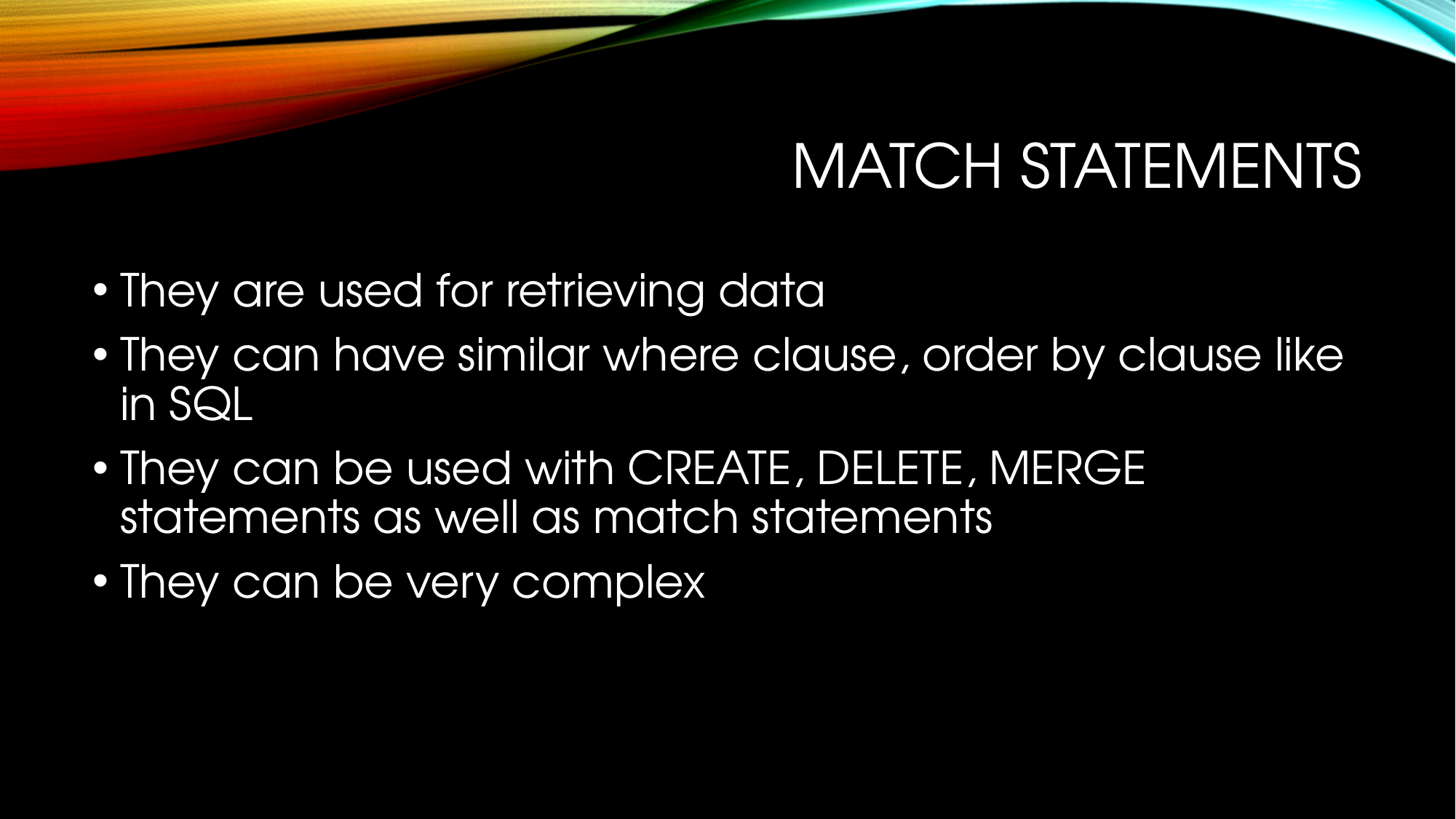

# Match statements
They are used for retrieving data
They can have similar where clause, order by clause like in SQL
They can be used with CREATE, DELETE, MERGE statements as well as match statements
They can be very complex